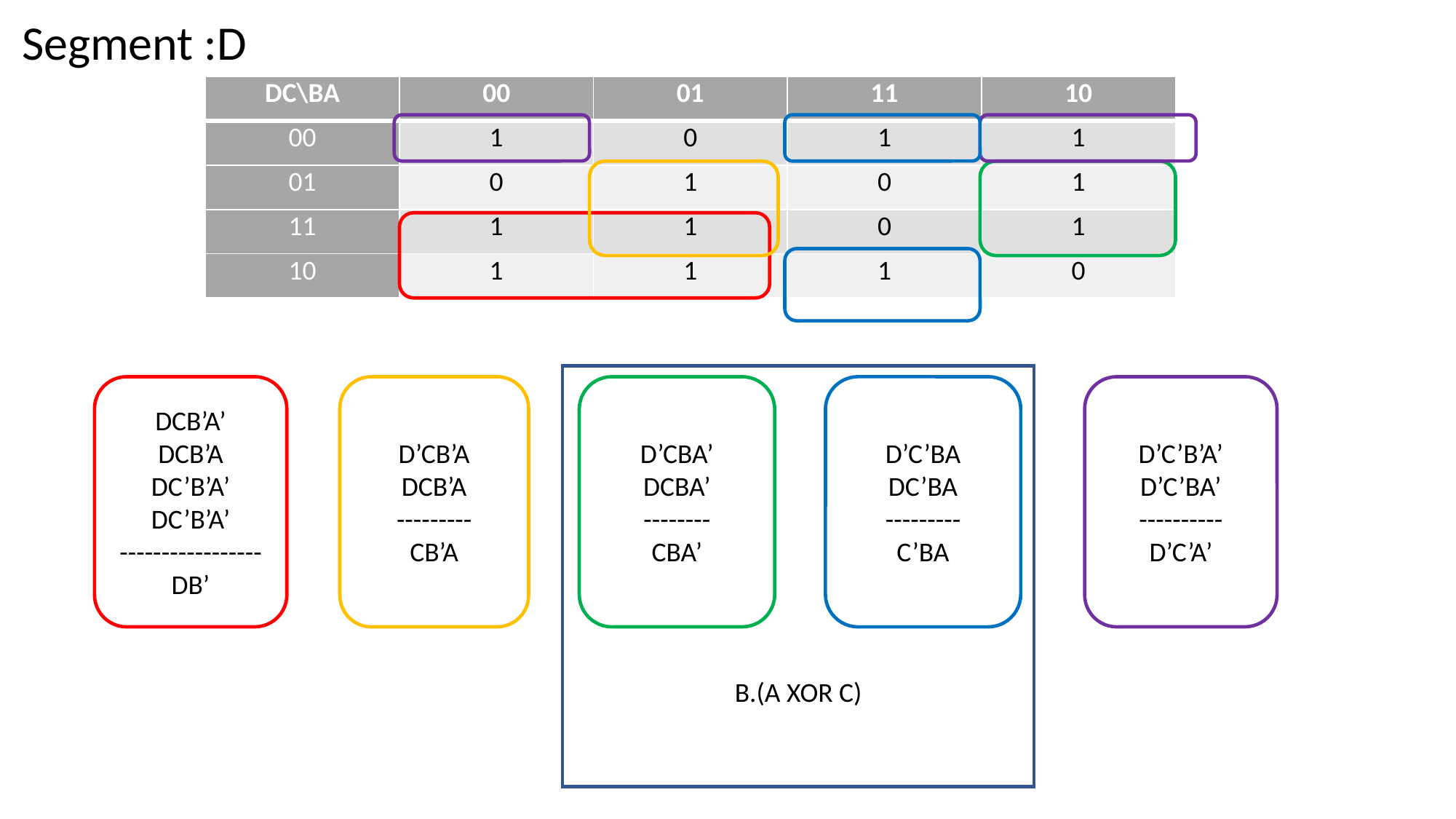

# Segment :D
| DC\BA | 00 | 01 | 11 | 10 |
| --- | --- | --- | --- | --- |
| 00 | 1 | 0 | 1 | 1 |
| 01 | 0 | 1 | 0 | 1 |
| 11 | 1 | 1 | 0 | 1 |
| 10 | 1 | 1 | 1 | 0 |

B.(A XOR C)
DCB’A’
DCB’A
DC’B’A’
DC’B’A’
-----------------
DB’
D’CB’A
DCB’A
---------
CB’A
D’CBA’
DCBA’
--------
CBA’
D’C’BA
DC’BA
---------
C’BA
D’C’B’A’
D’C’BA’
----------
D’C’A’